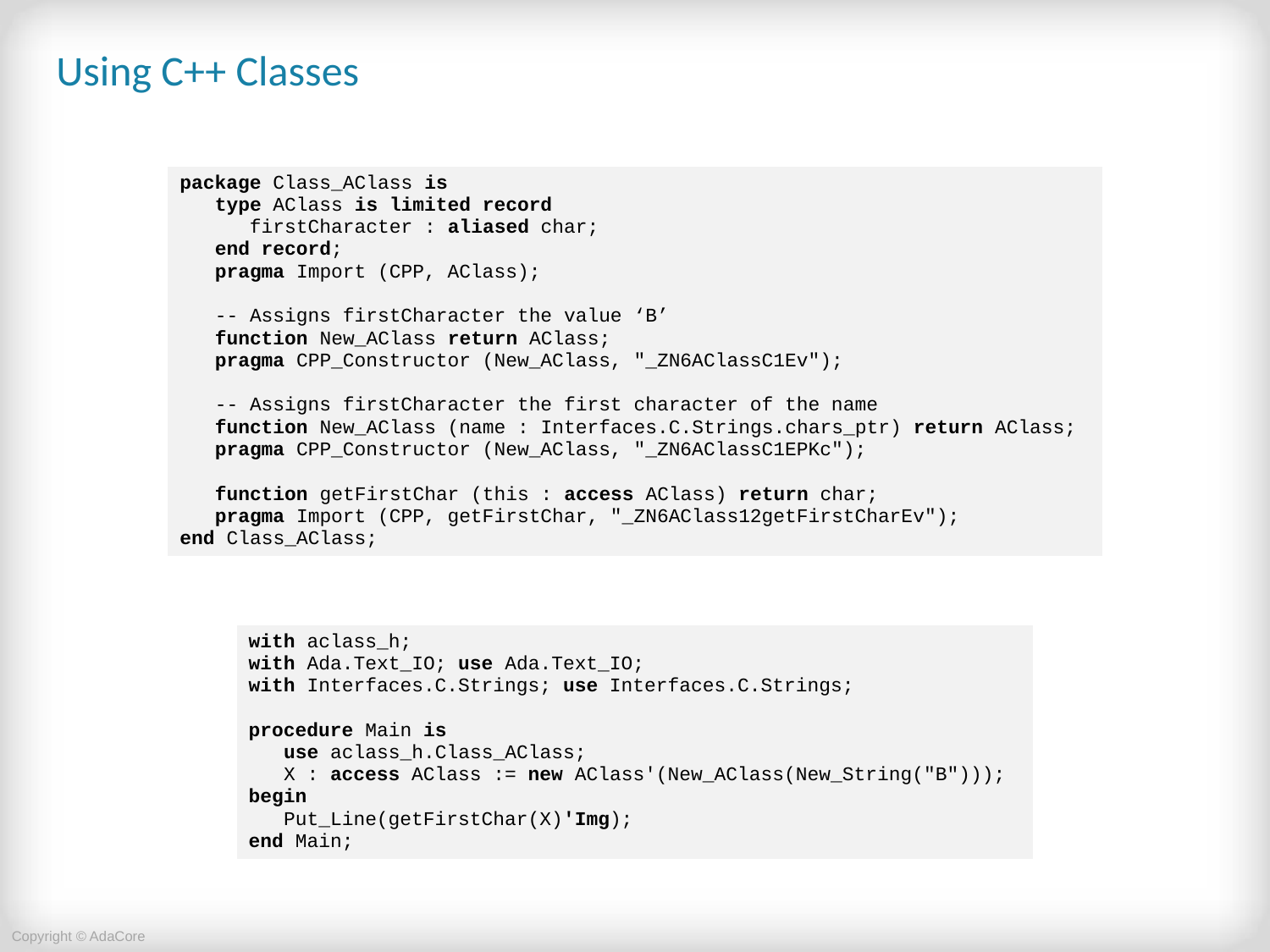

# Using C++ Classes
| package Class\_AClass is type AClass is limited record firstCharacter : aliased char; end record; pragma Import (CPP, AClass); -- Assigns firstCharacter the value ‘B’ function New\_AClass return AClass; pragma CPP\_Constructor (New\_AClass, "\_ZN6AClassC1Ev"); -- Assigns firstCharacter the first character of the name function New\_AClass (name : Interfaces.C.Strings.chars\_ptr) return AClass; pragma CPP\_Constructor (New\_AClass, "\_ZN6AClassC1EPKc"); function getFirstChar (this : access AClass) return char; pragma Import (CPP, getFirstChar, "\_ZN6AClass12getFirstCharEv"); end Class\_AClass; |
| --- |
| with aclass\_h; with Ada.Text\_IO; use Ada.Text\_IO; with Interfaces.C.Strings; use Interfaces.C.Strings; procedure Main is use aclass\_h.Class\_AClass; X : access AClass := new AClass'(New\_AClass(New\_String("B"))); begin Put\_Line(getFirstChar(X)'Img); end Main; |
| --- |